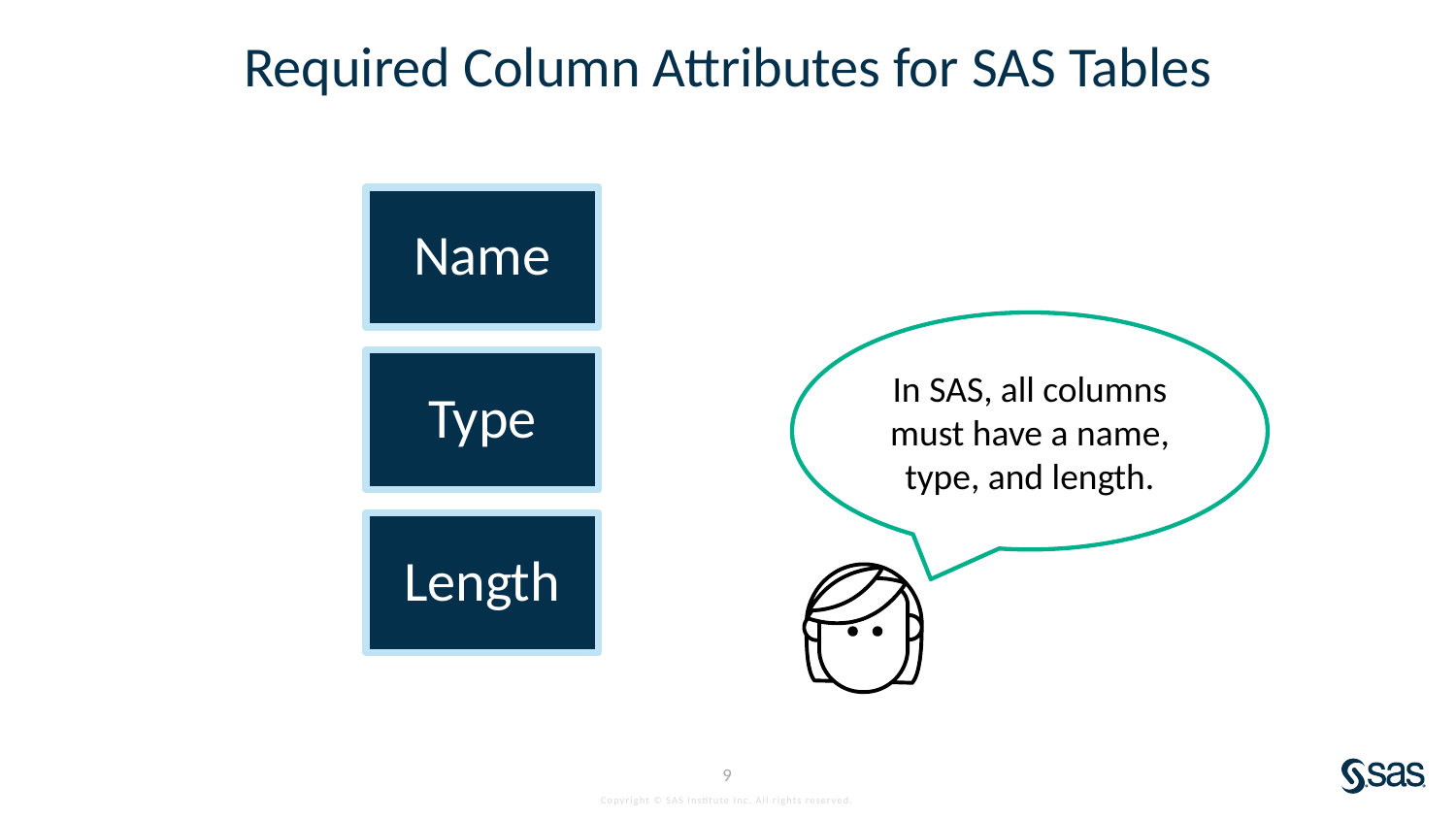

# Required Column Attributes for SAS Tables
Name
Type
Length
In SAS, all columns must have a name, type, and length.